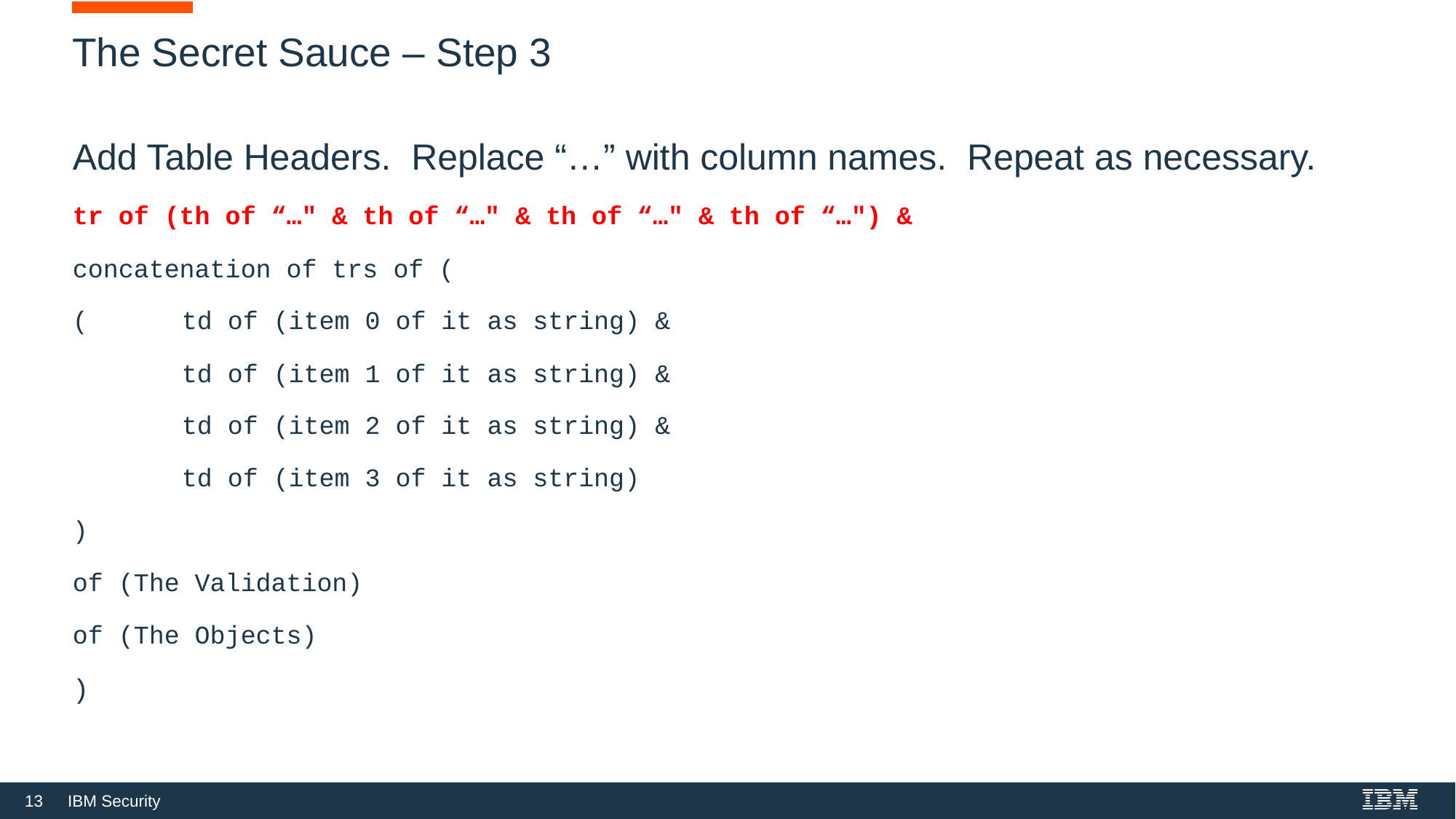

# The Secret Sauce – Step 3
Add Table Headers.  Replace “…” with column names.  Repeat as necessary.
tr of (th of “…" & th of “…" & th of “…" & th of “…") &
concatenation of trs of (
(	td of (item 0 of it as string) &
	td of (item 1 of it as string) &
	td of (item 2 of it as string) &
	td of (item 3 of it as string)
)
of (The Validation)
of (The Objects)
)